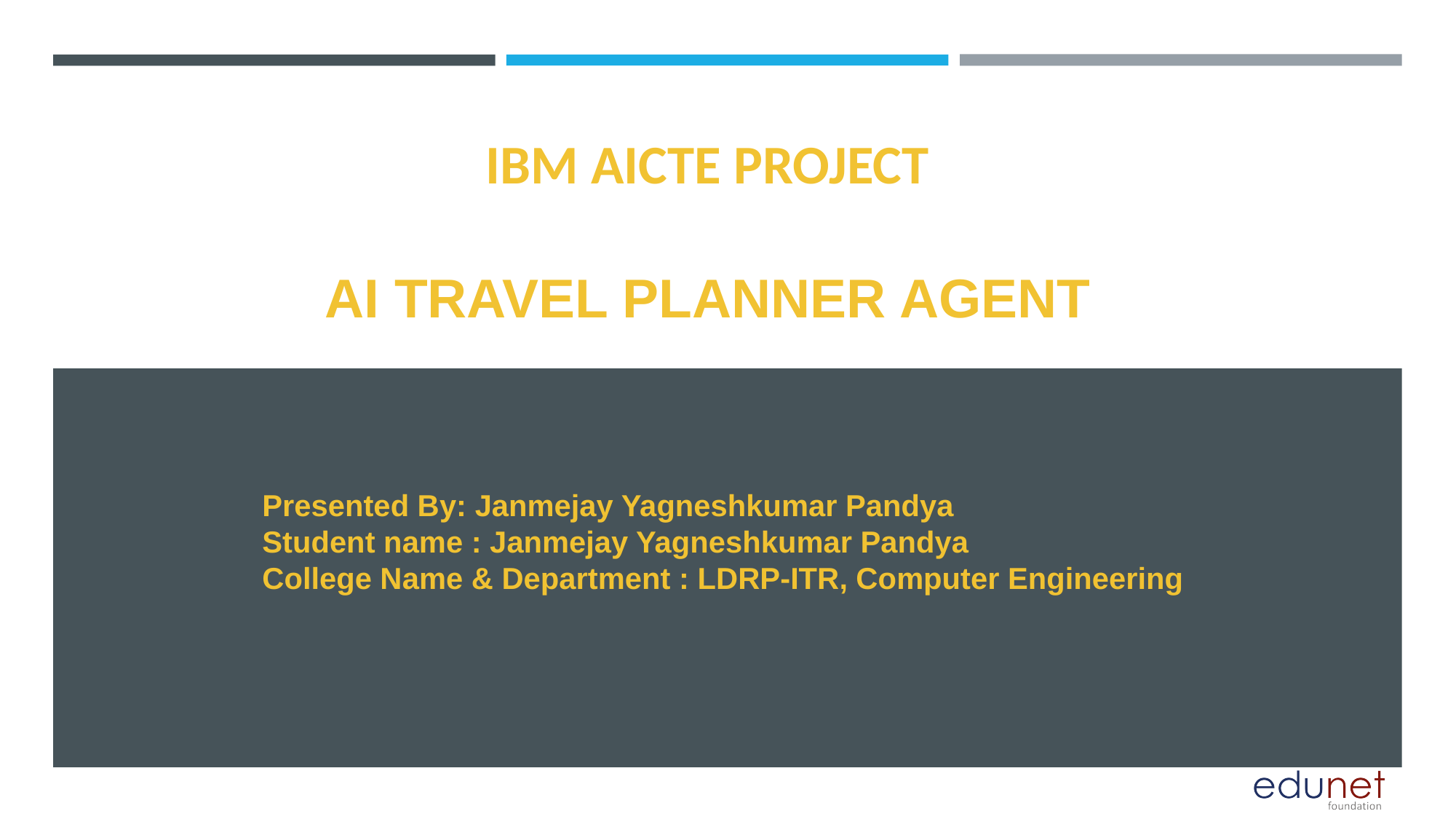

IBM AICTE PROJECT
# AI TRAVEL PLANNER AGENT
Presented By: Janmejay Yagneshkumar Pandya
Student name : Janmejay Yagneshkumar Pandya
College Name & Department : LDRP-ITR, Computer Engineering